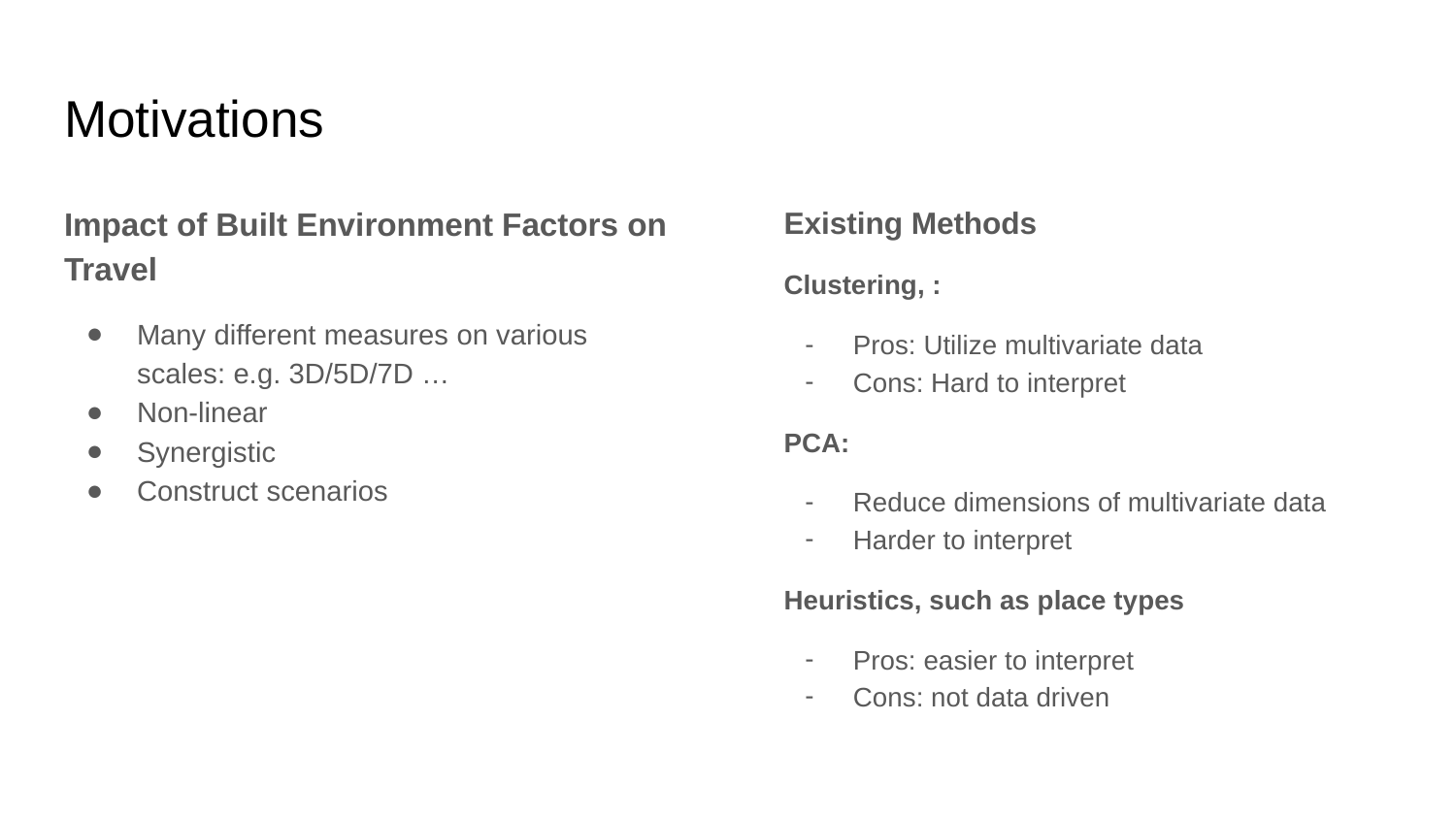

# Motivations
Impact of Built Environment Factors on Travel
Many different measures on various scales: e.g. 3D/5D/7D …
Non-linear
Synergistic
Construct scenarios
Existing Methods
Clustering, :
Pros: Utilize multivariate data
Cons: Hard to interpret
PCA:
Reduce dimensions of multivariate data
Harder to interpret
Heuristics, such as place types
Pros: easier to interpret
Cons: not data driven